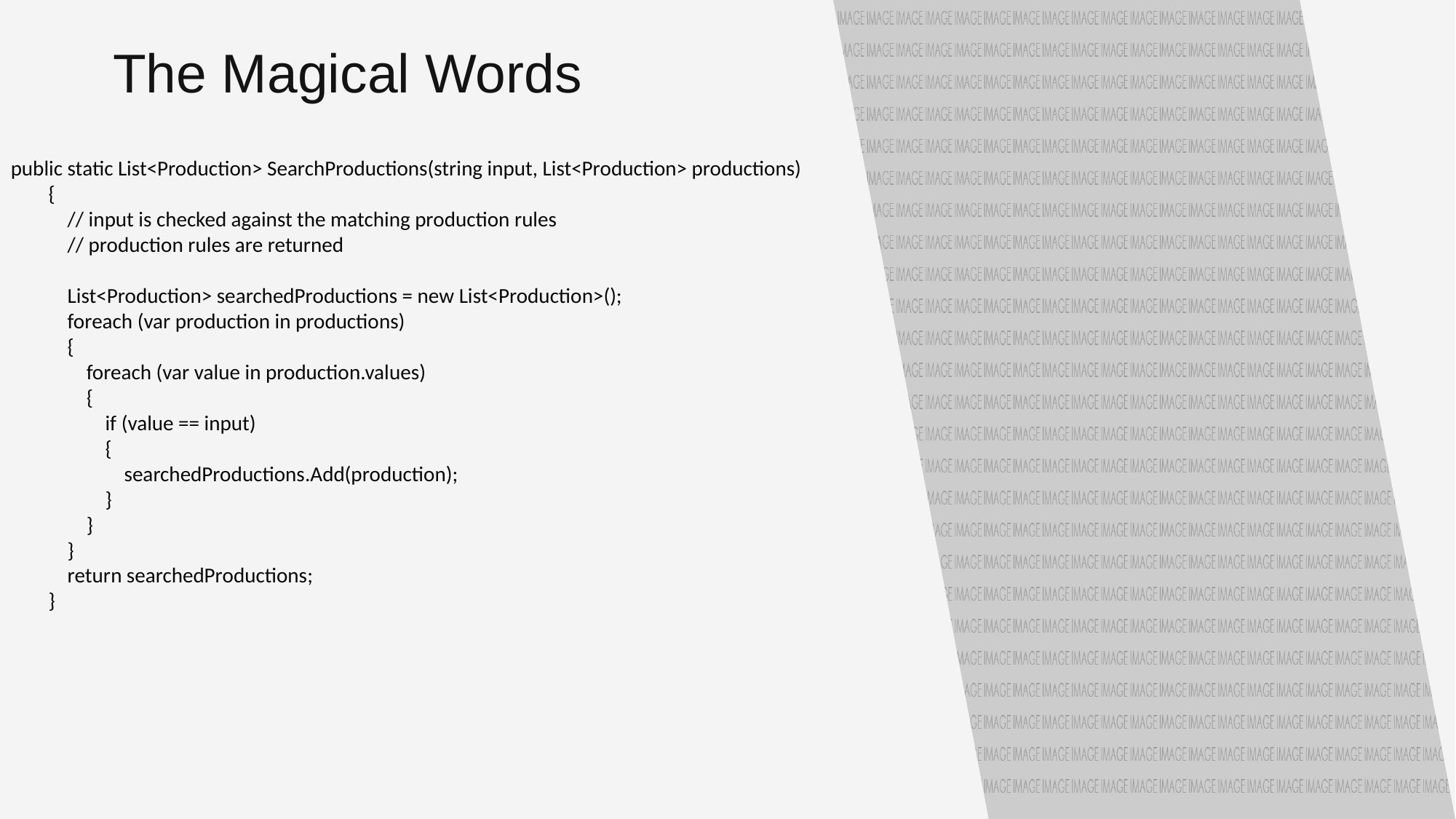

The Magical Words

public static List<Production> SearchProductions(string input, List<Production> productions)
        {
            // input is checked against the matching production rules
            // production rules are returned

            List<Production> searchedProductions = new List<Production>();
            foreach (var production in productions)
            {
                foreach (var value in production.values)
                {
                    if (value == input)
                    {
                        searchedProductions.Add(production);
                    }
                }
            }
            return searchedProductions;
        }